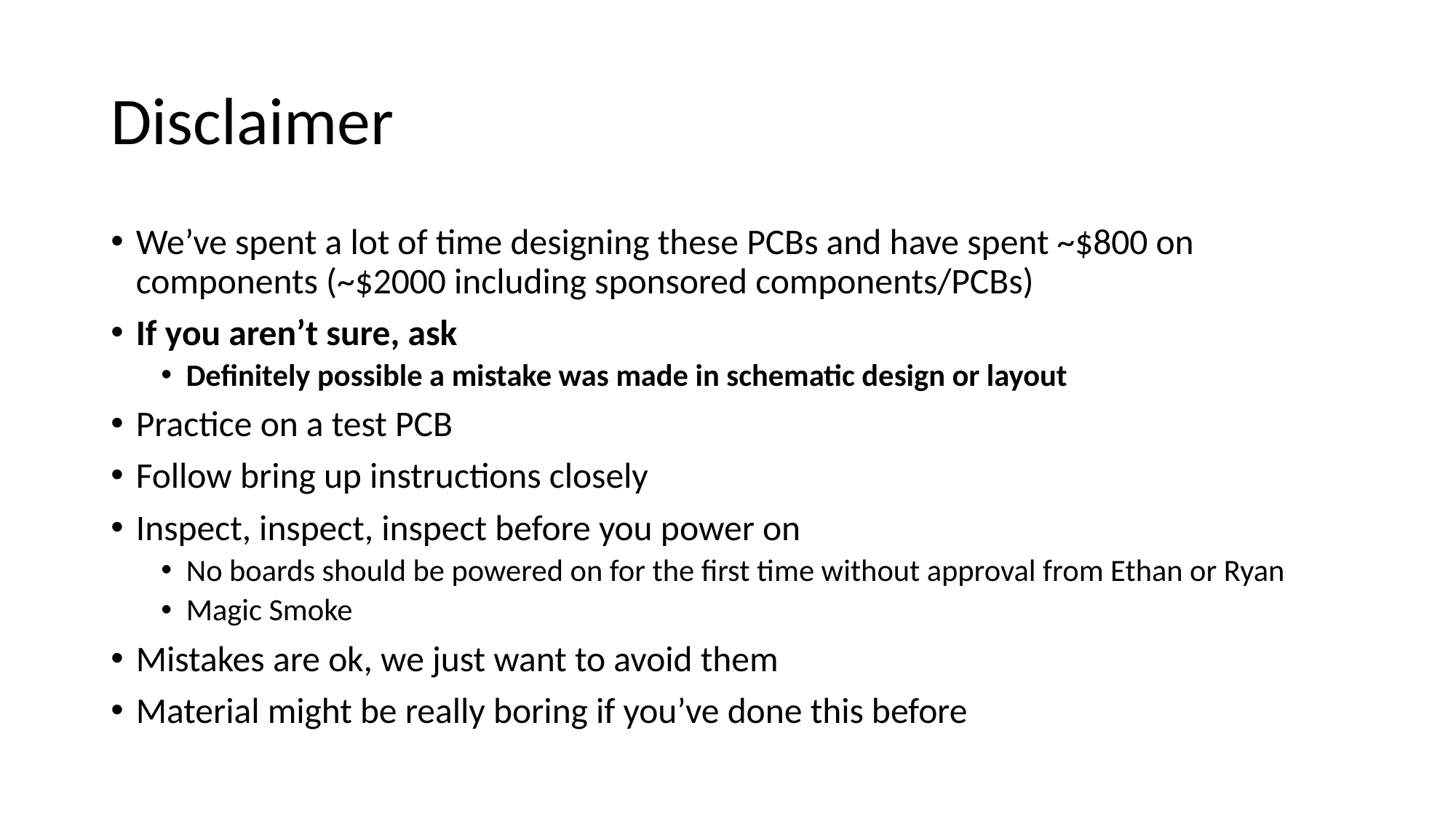

# Disclaimer
We’ve spent a lot of time designing these PCBs and have spent ~$800 on components (~$2000 including sponsored components/PCBs)
If you aren’t sure, ask
Definitely possible a mistake was made in schematic design or layout
Practice on a test PCB
Follow bring up instructions closely
Inspect, inspect, inspect before you power on
No boards should be powered on for the first time without approval from Ethan or Ryan
Magic Smoke
Mistakes are ok, we just want to avoid them
Material might be really boring if you’ve done this before